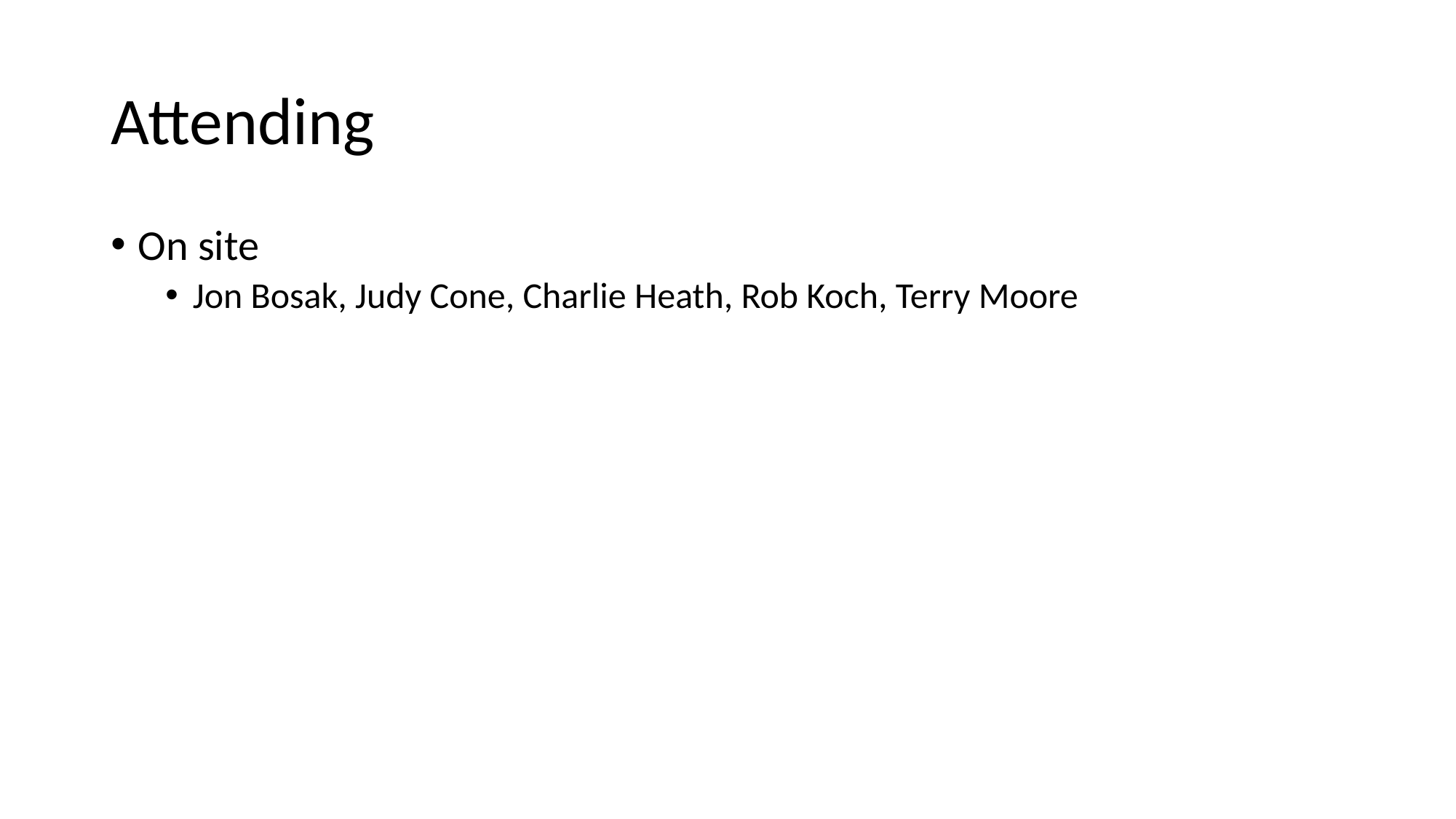

# Attending
On site
Jon Bosak, Judy Cone, Charlie Heath, Rob Koch, Terry Moore